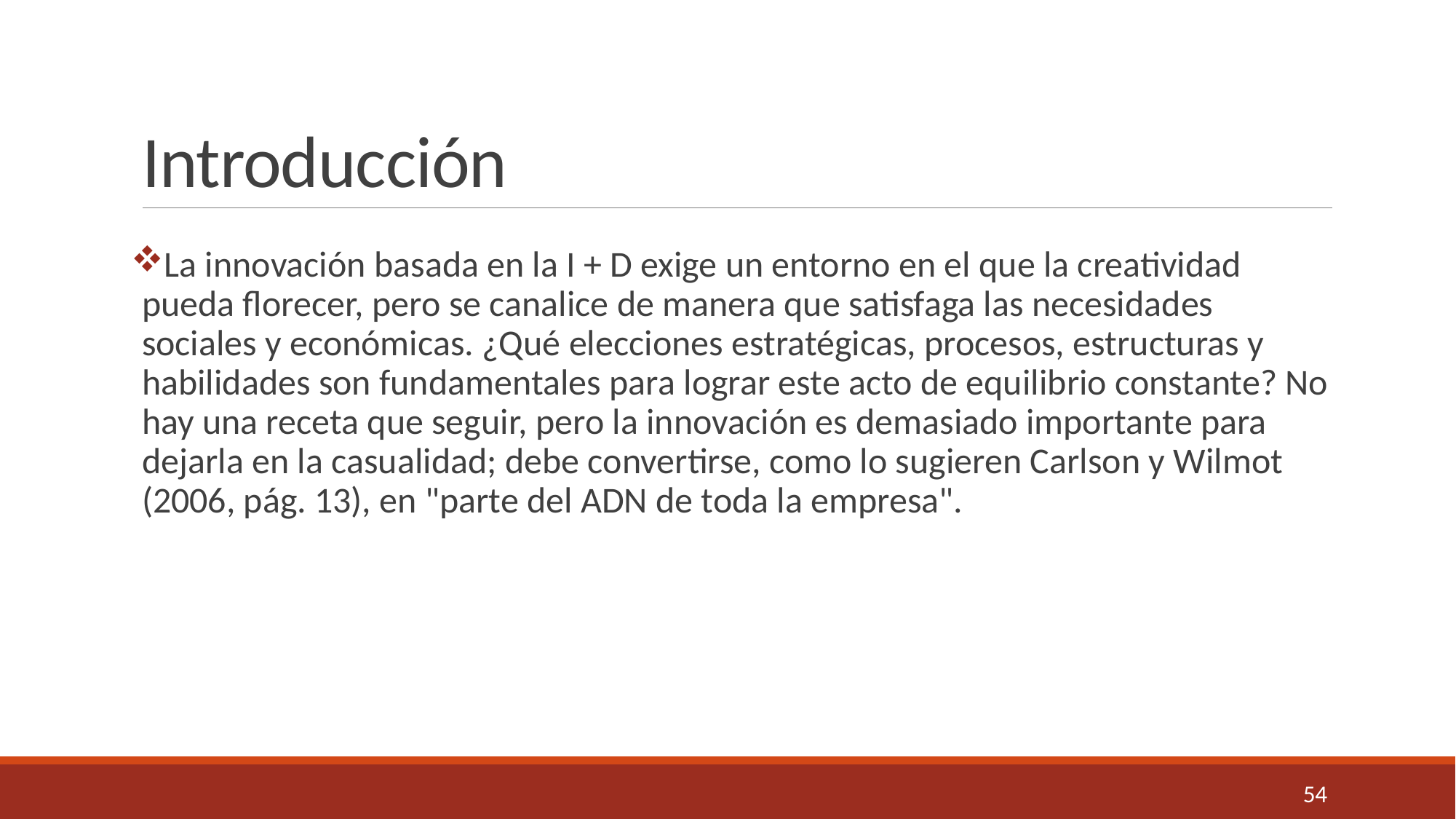

# Introducción
La innovación basada en la I + D exige un entorno en el que la creatividad pueda florecer, pero se canalice de manera que satisfaga las necesidades sociales y económicas. ¿Qué elecciones estratégicas, procesos, estructuras y habilidades son fundamentales para lograr este acto de equilibrio constante? No hay una receta que seguir, pero la innovación es demasiado importante para dejarla en la casualidad; debe convertirse, como lo sugieren Carlson y Wilmot (2006, pág. 13), en "parte del ADN de toda la empresa".
54